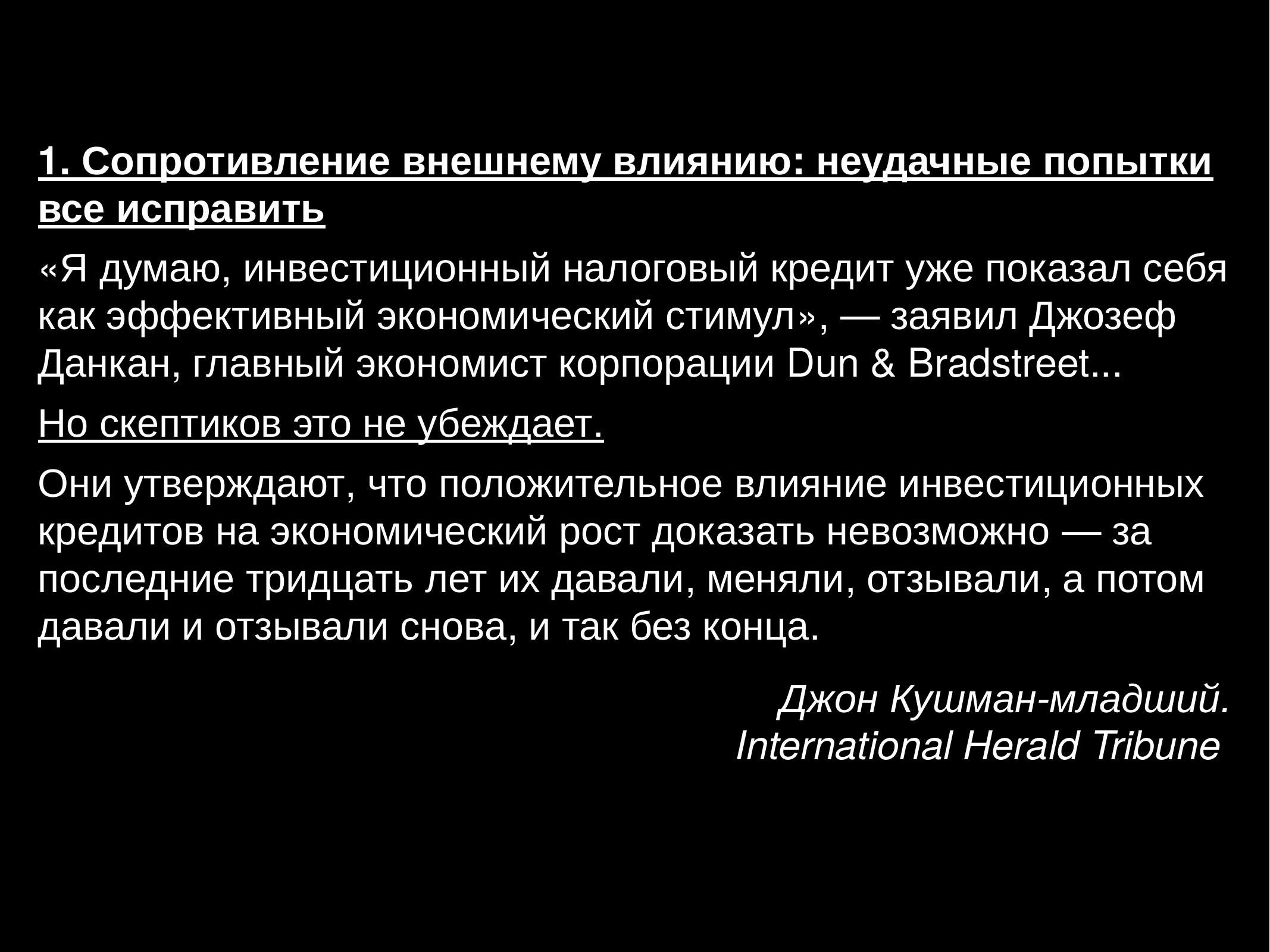

1. Сопротивление внешнему влиянию: неудачные попытки все исправить
«Я думаю, инвестиционный налоговый кредит уже показал себя как эффективный экономический стимул», — заявил Джозеф Данкан, главный экономист корпорации Dun & Bradstreet...
Но скептиков это не убеждает.
Они утверждают, что положительное влияние инвестиционных кредитов на экономический рост доказать невозможно — за последние тридцать лет их давали, меняли, отзывали, а потом давали и отзывали снова, и так без конца.
Джон Кушман-младший.
International Herald Tribune
8